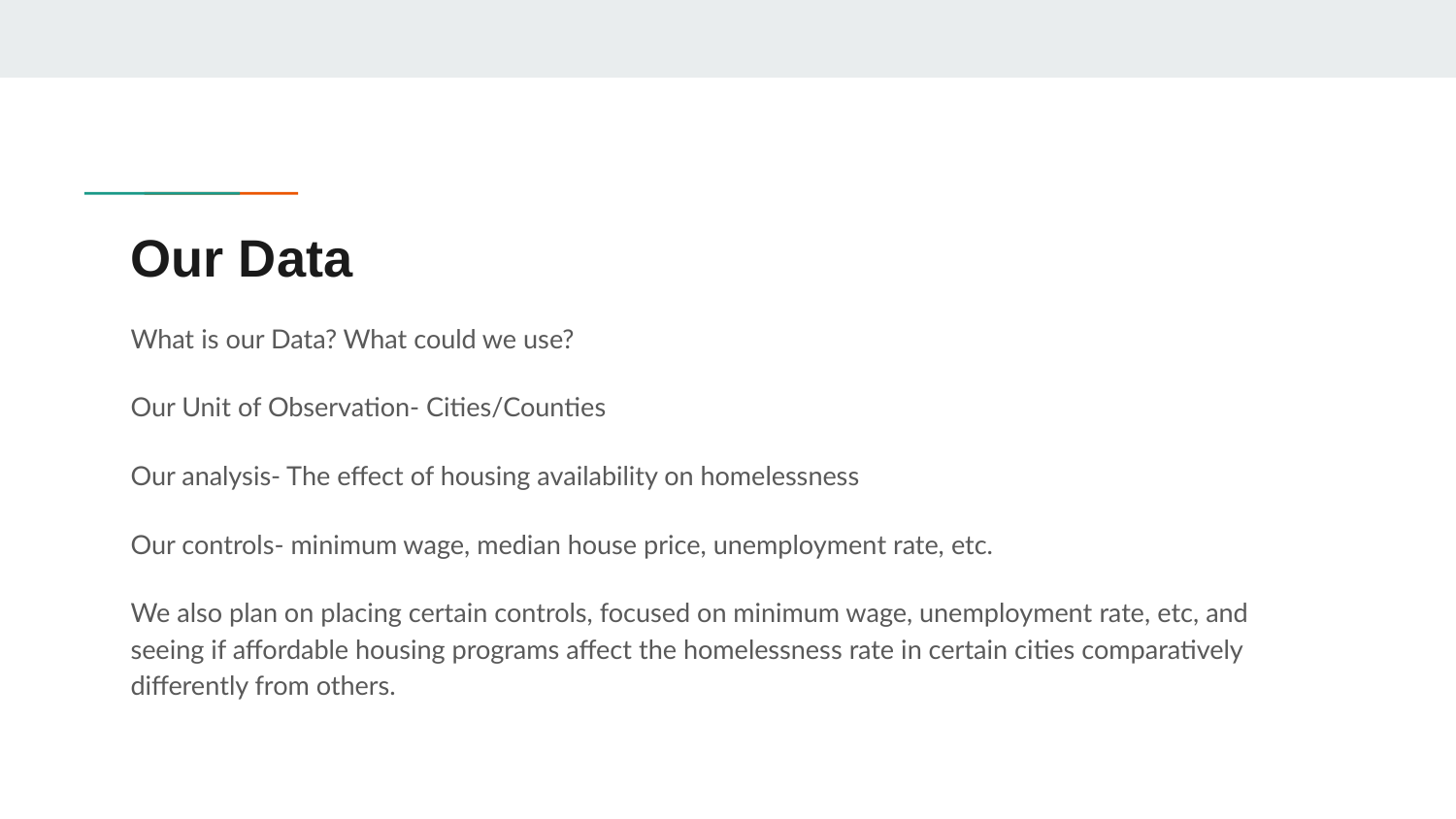

# Our Data
What is our Data? What could we use?
Our Unit of Observation- Cities/Counties
Our analysis- The effect of housing availability on homelessness
Our controls- minimum wage, median house price, unemployment rate, etc.
We also plan on placing certain controls, focused on minimum wage, unemployment rate, etc, and seeing if affordable housing programs affect the homelessness rate in certain cities comparatively differently from others.